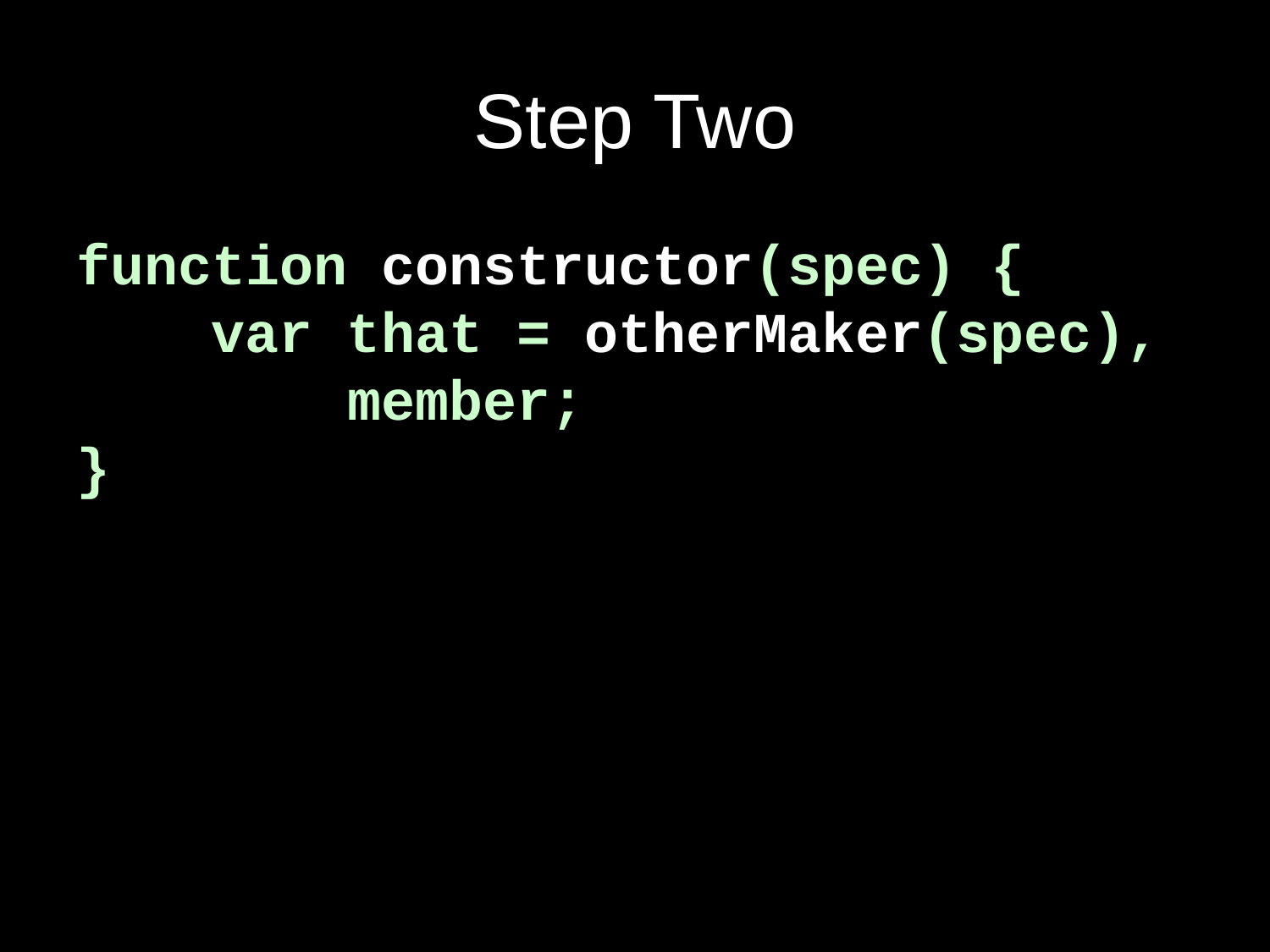

# Step Two
function constructor(spec) {
    var that = otherMaker(spec),
        member;
}